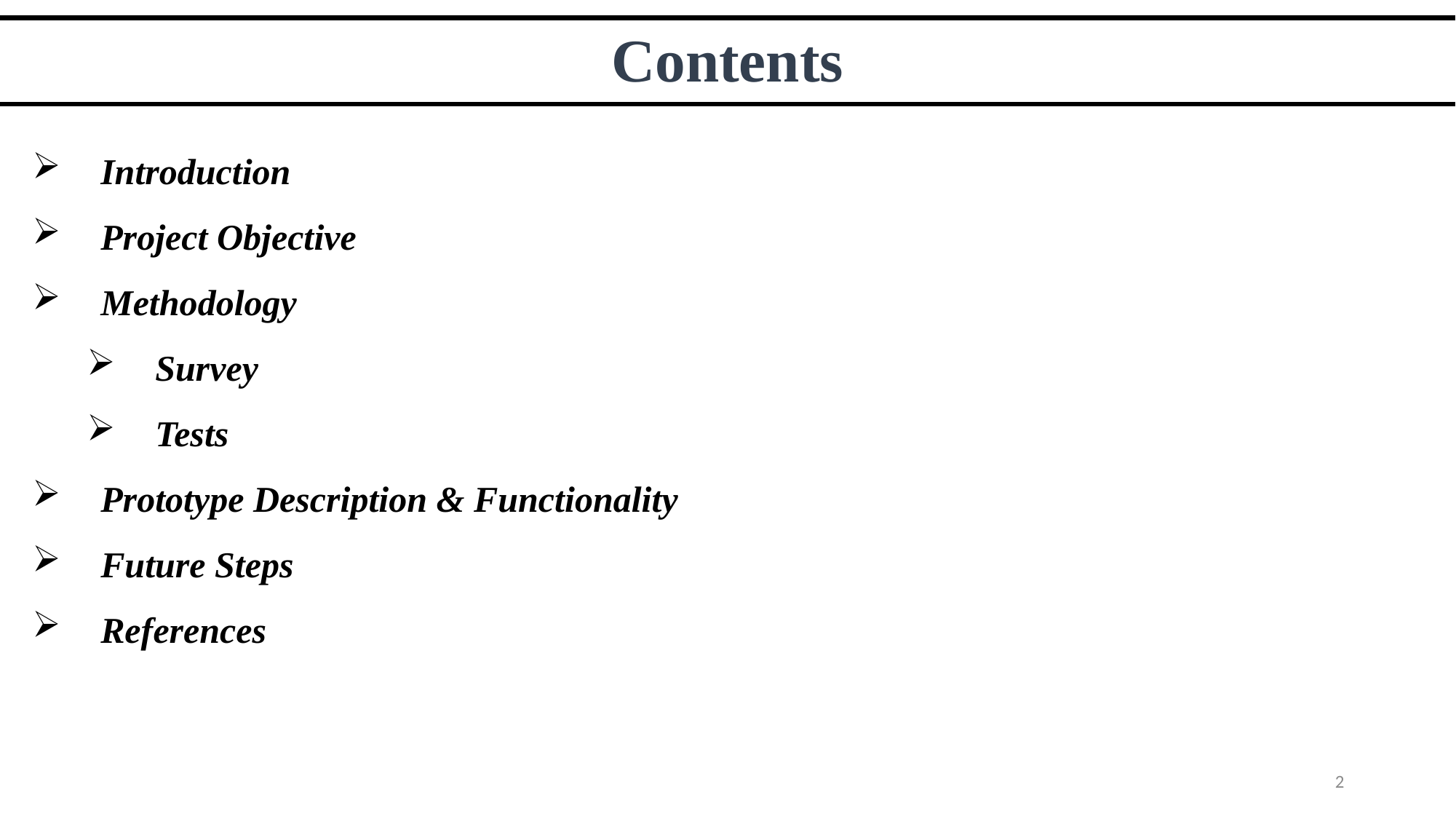

Contents
Introduction
Project Objective
Methodology
Survey
Tests
Prototype Description & Functionality
Future Steps
References
2